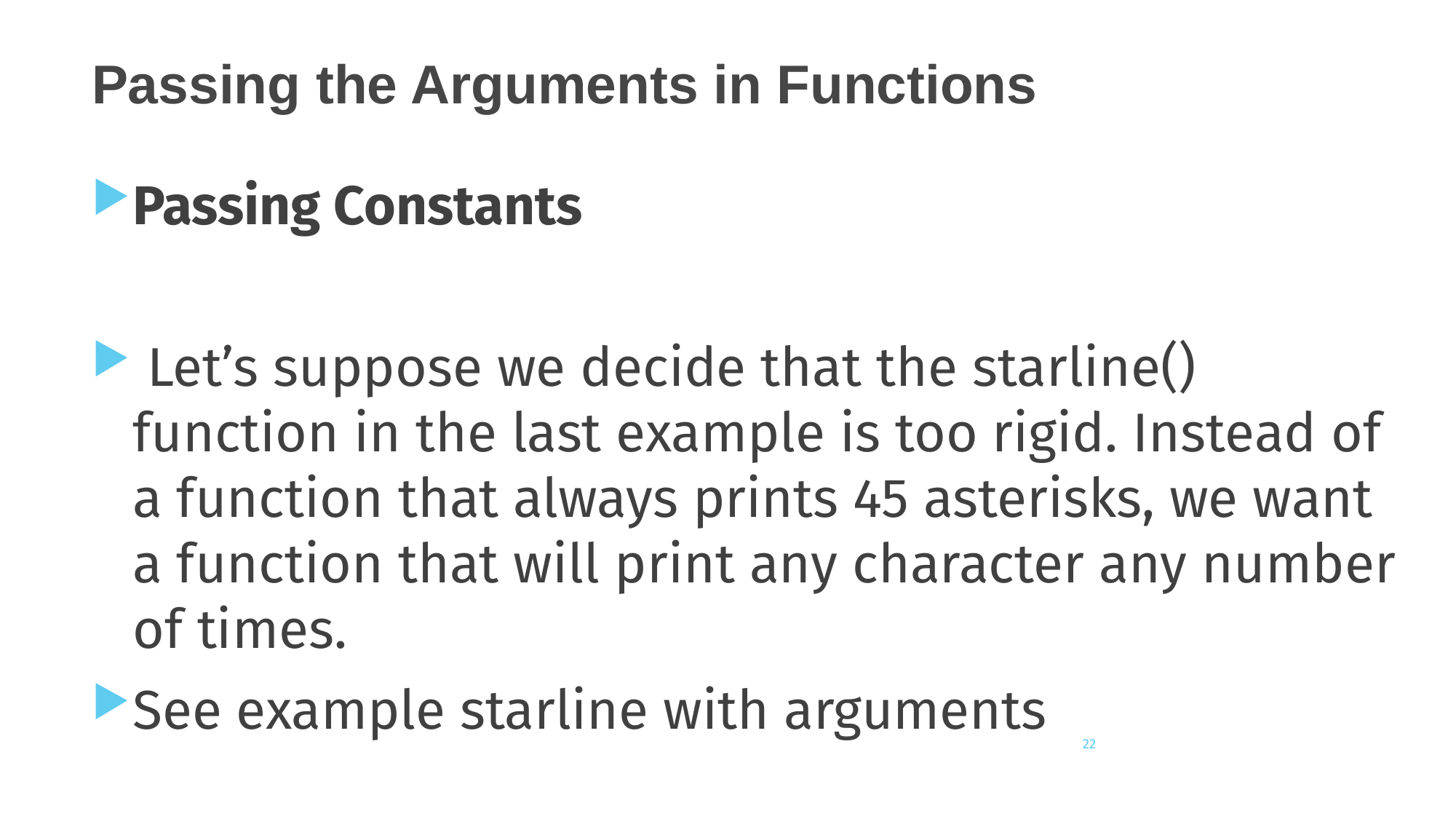

# Passing the Arguments in Functions
Passing Constants

 Let’s suppose we decide that the starline() function in the last example is too rigid. Instead of a function that always prints 45 asterisks, we want a function that will print any character any number of times.
See example starline with arguments
22